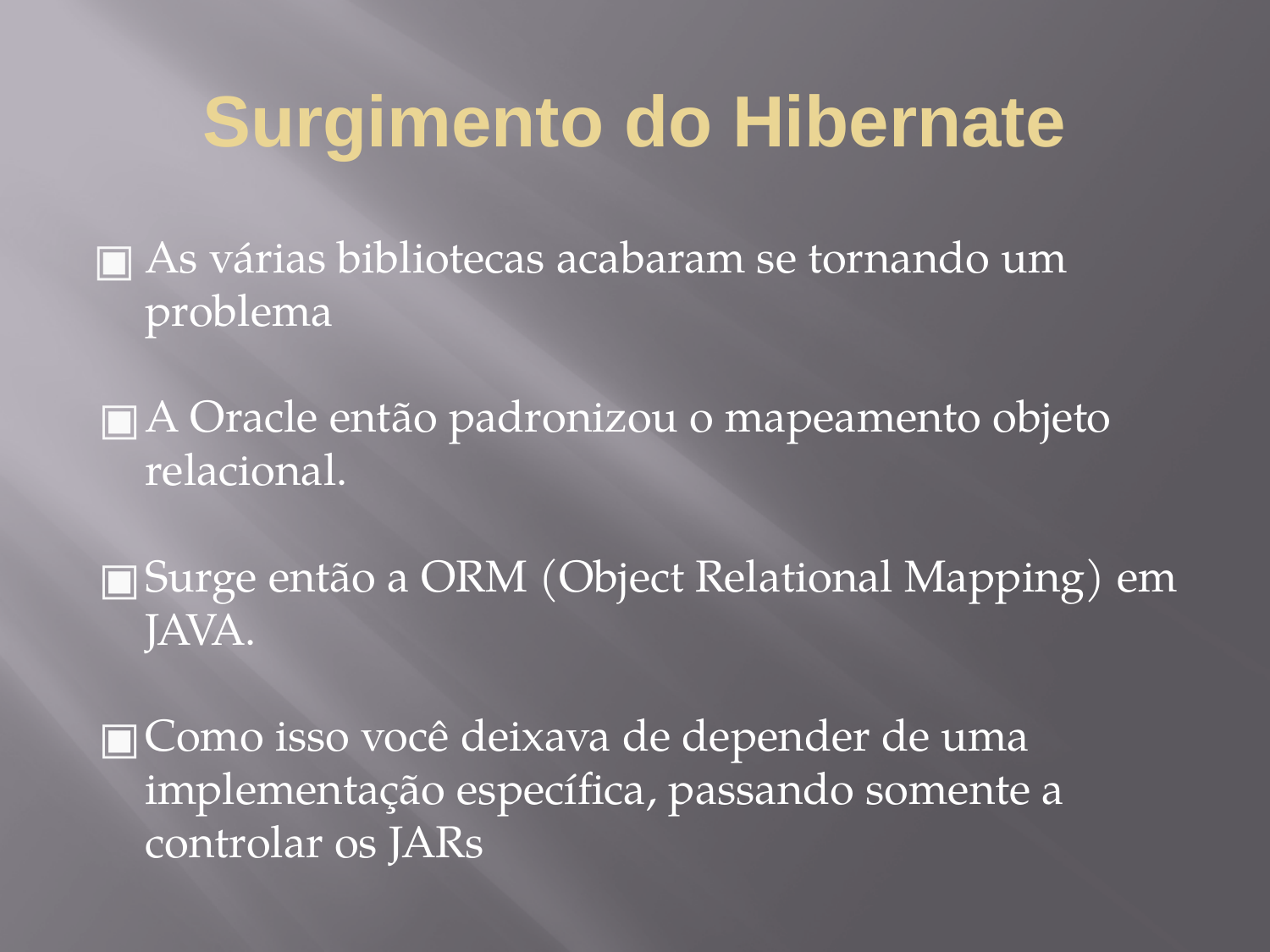

# Surgimento do Hibernate
As várias bibliotecas acabaram se tornando um problema

A Oracle então padronizou o mapeamento objeto relacional.

Surge então a ORM (Object Relational Mapping) em JAVA.

Como isso você deixava de depender de uma implementação específica, passando somente a controlar os JARs